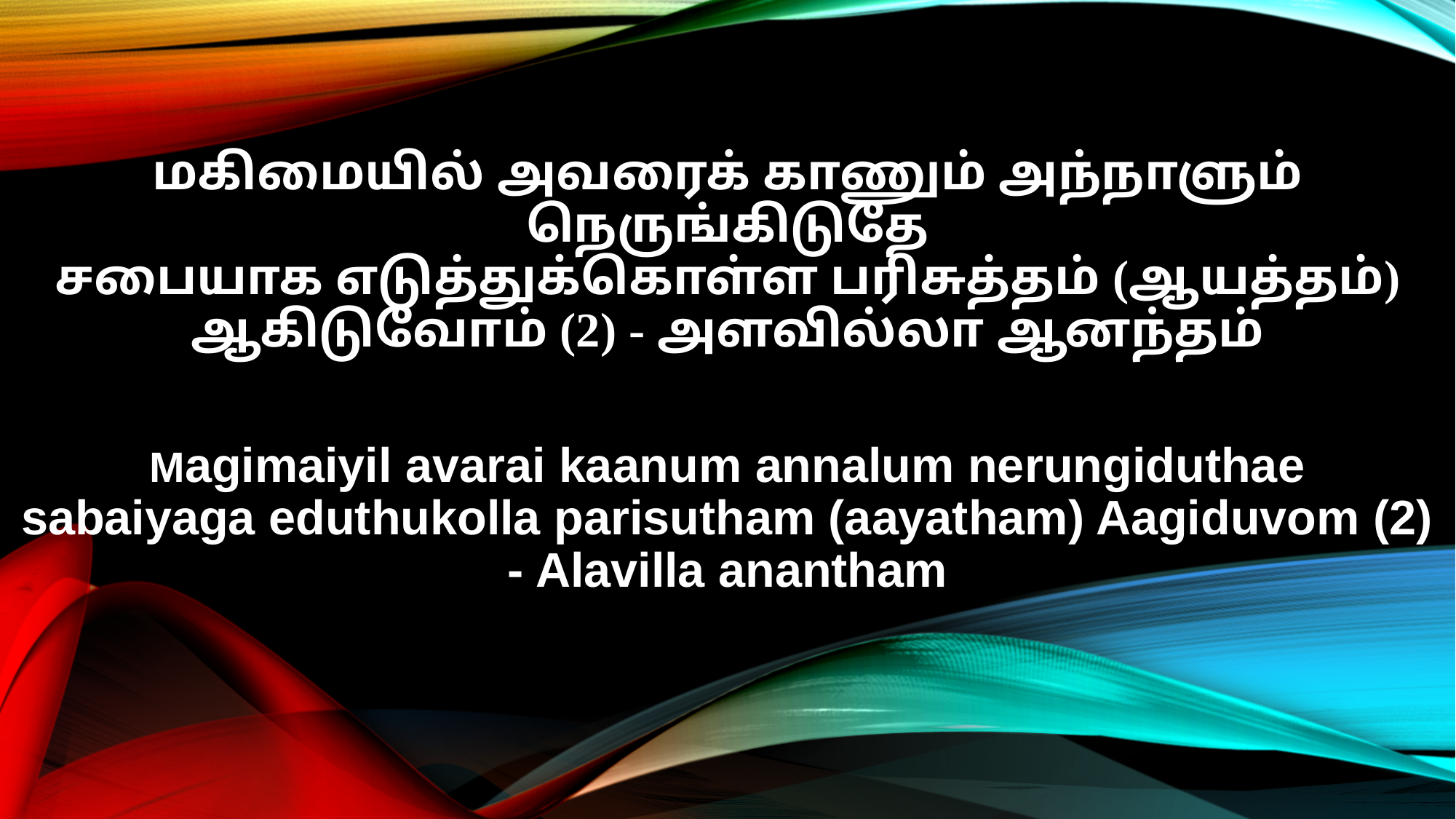

மகிமையில் அவரைக் காணும் அந்நாளும் நெருங்கிடுதே
சபையாக எடுத்துக்கொள்ள பரிசுத்தம் (ஆயத்தம்)
ஆகிடுவோம் (2) - அளவில்லா ஆனந்தம்

Magimaiyil avarai kaanum annalum nerungiduthae
sabaiyaga eduthukolla parisutham (aayatham) Aagiduvom (2) - Alavilla anantham